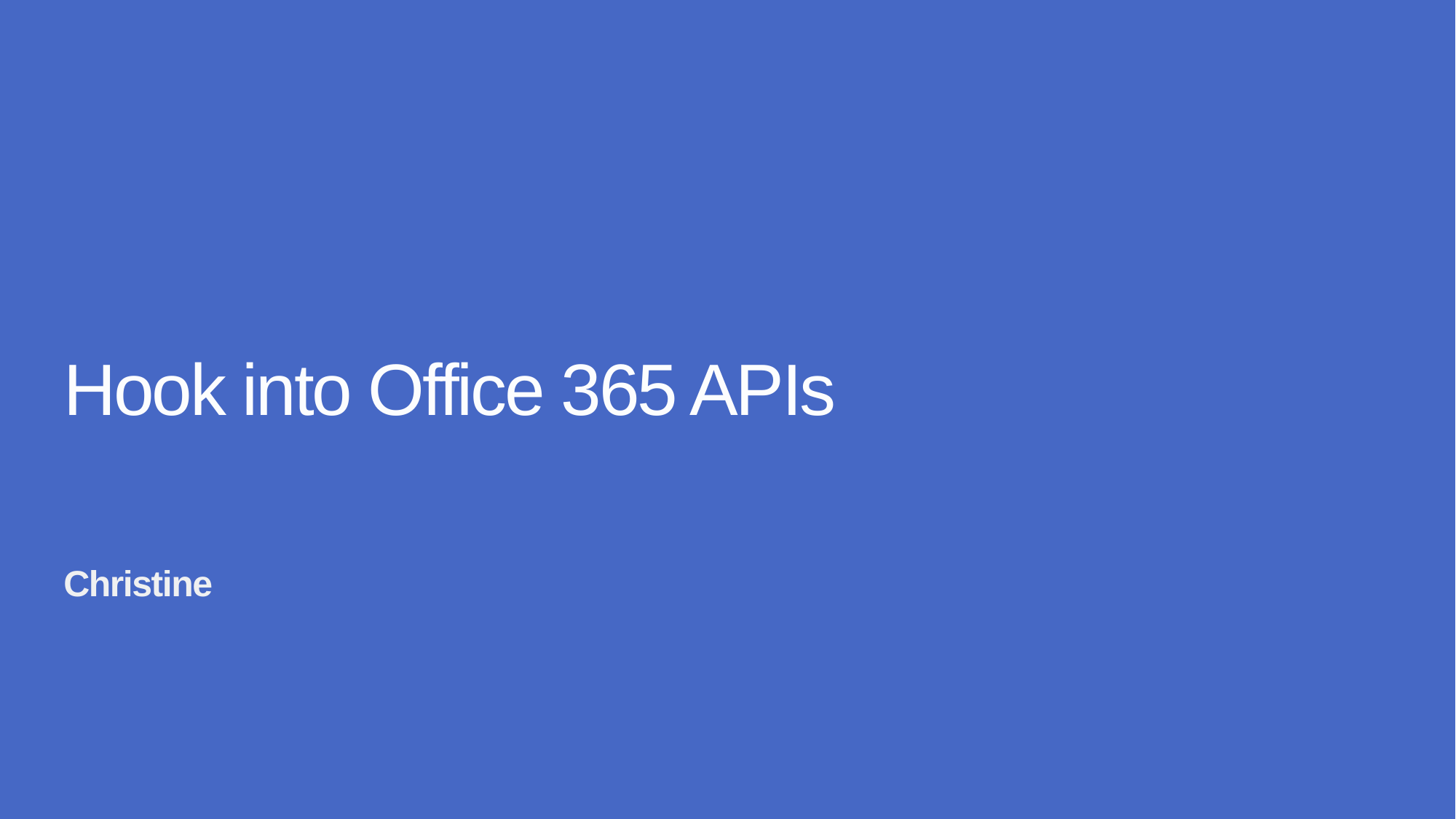

# Hook into Office 365 APIs
Christine